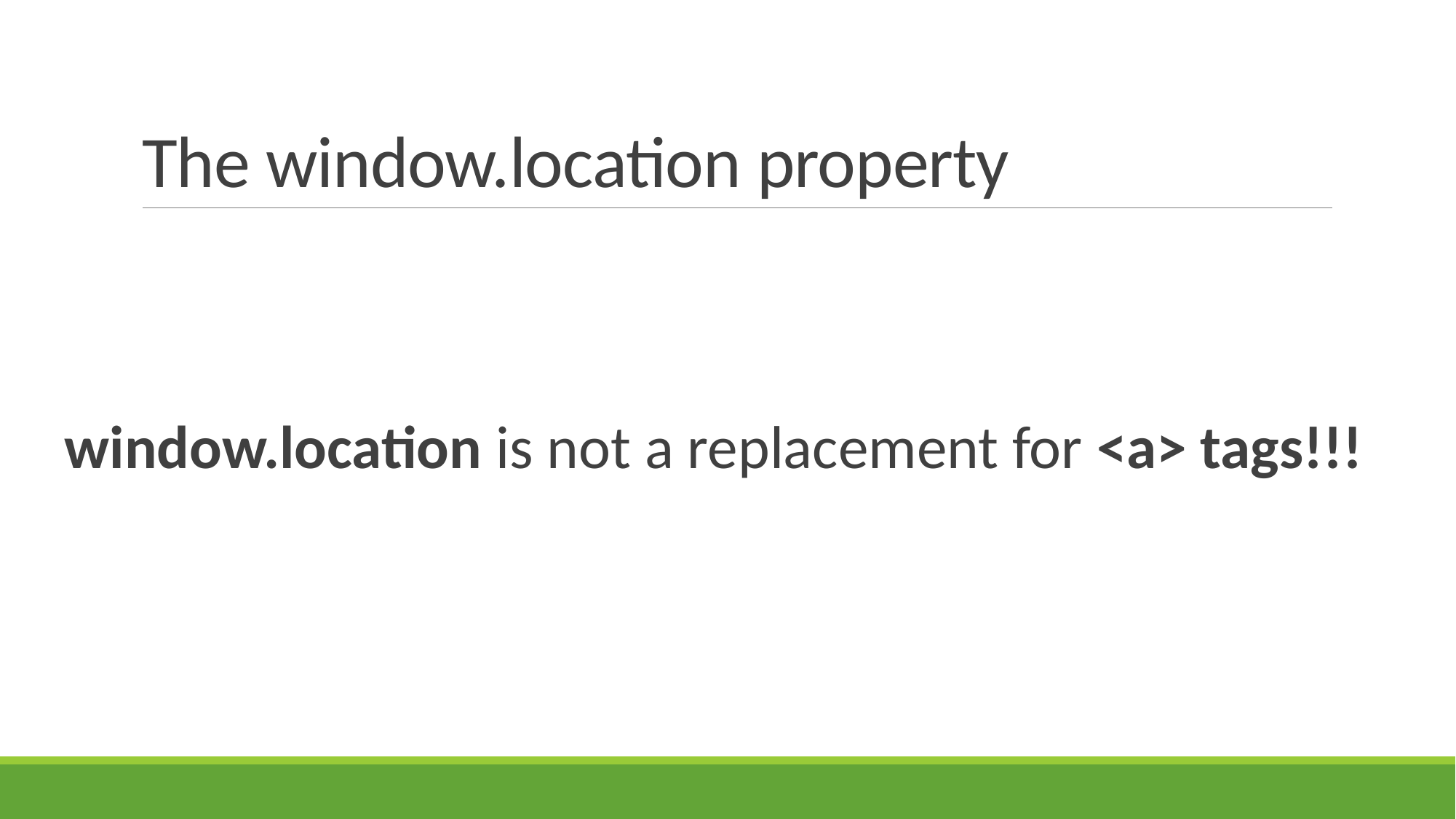

# The window.location property
window.location is not a replacement for <a> tags!!!